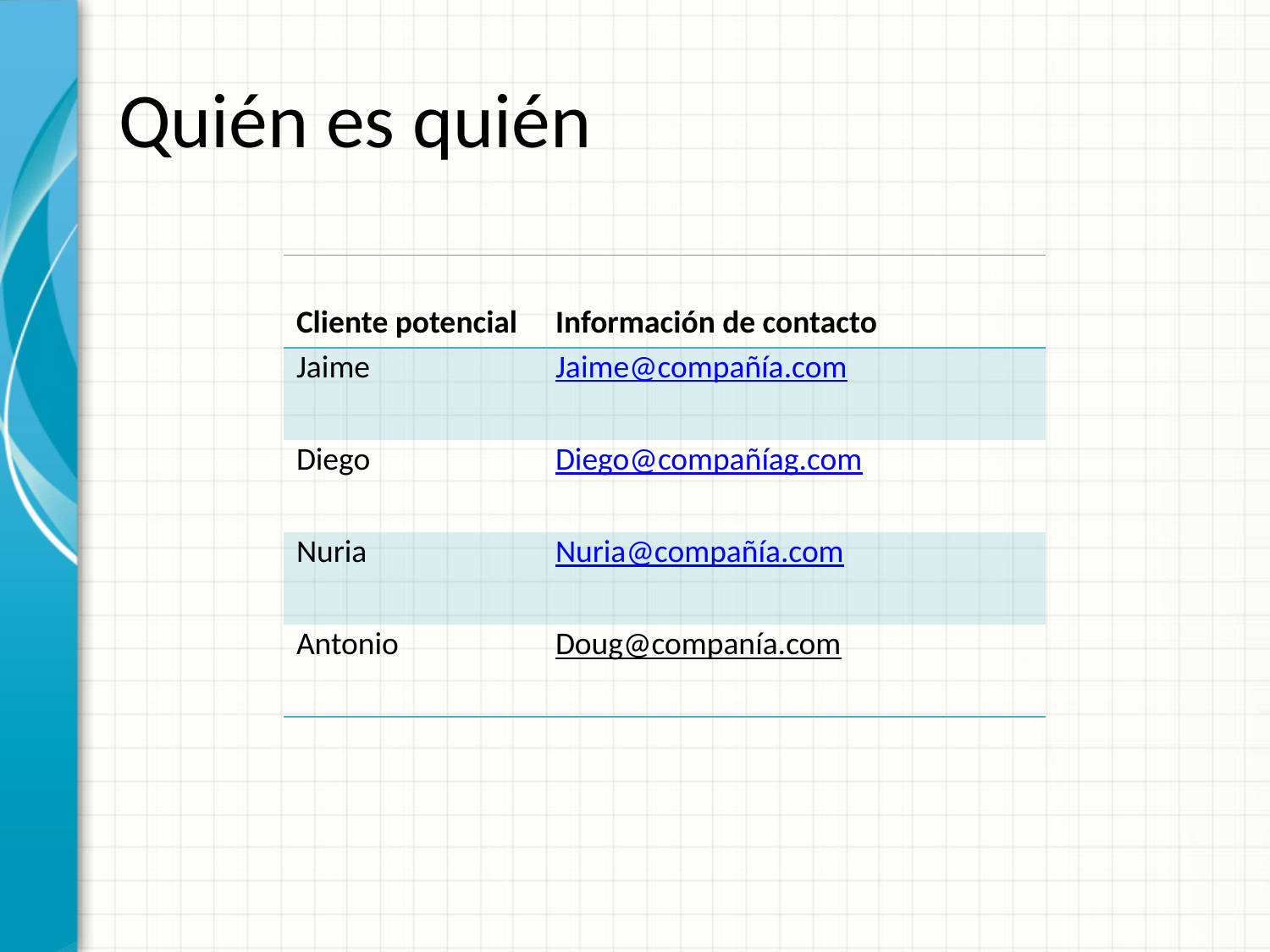

# Quién es quién
| Cliente potencial | Información de contacto |
| --- | --- |
| Jaime | Jaime@compañía.com |
| Diego | Diego@compañíag.com |
| Nuria | Nuria@compañía.com |
| Antonio | Doug@companía.com |